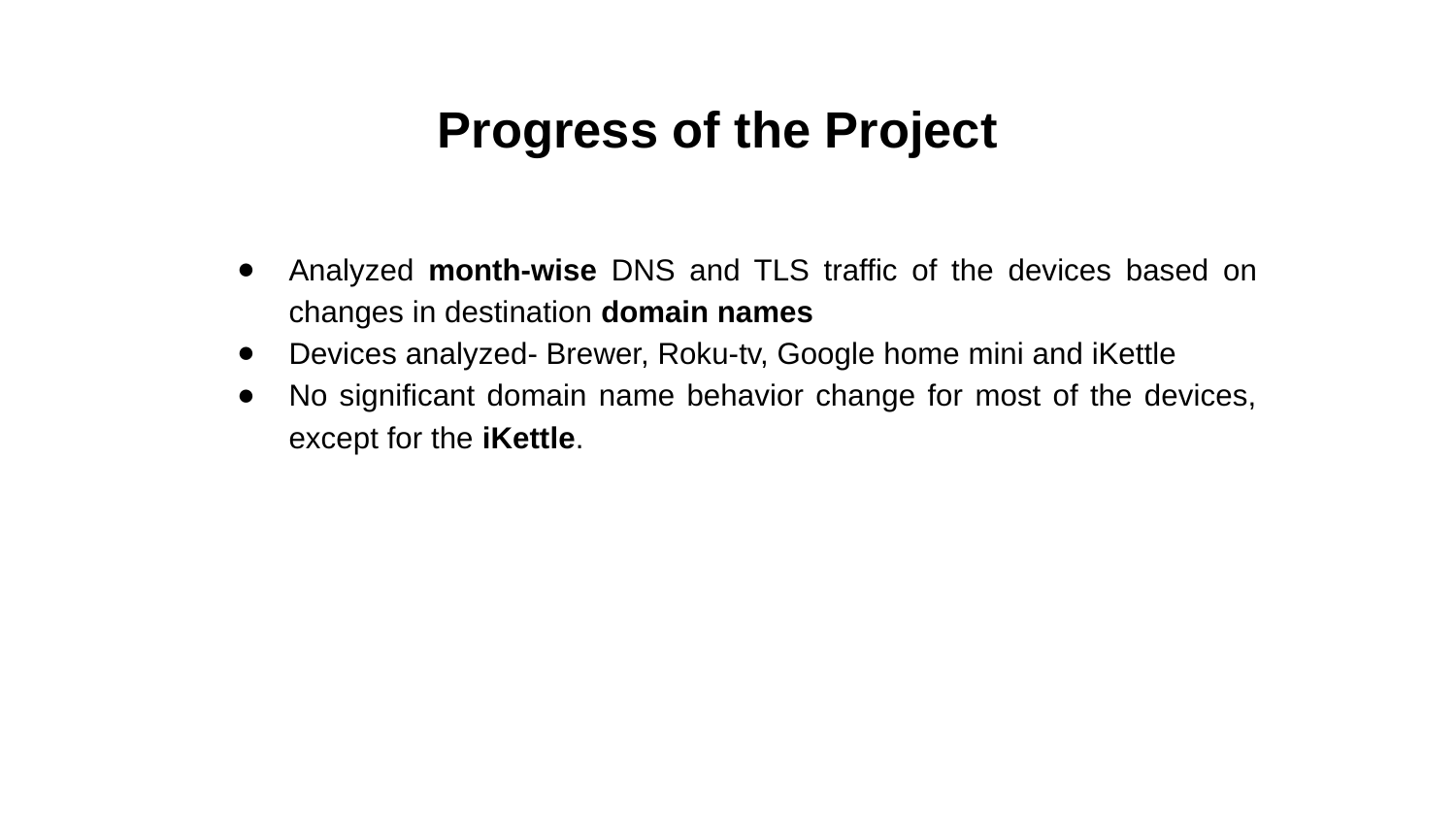

# Progress of the Project
Analyzed month-wise DNS and TLS traffic of the devices based on changes in destination domain names
Devices analyzed- Brewer, Roku-tv, Google home mini and iKettle
No significant domain name behavior change for most of the devices, except for the iKettle.